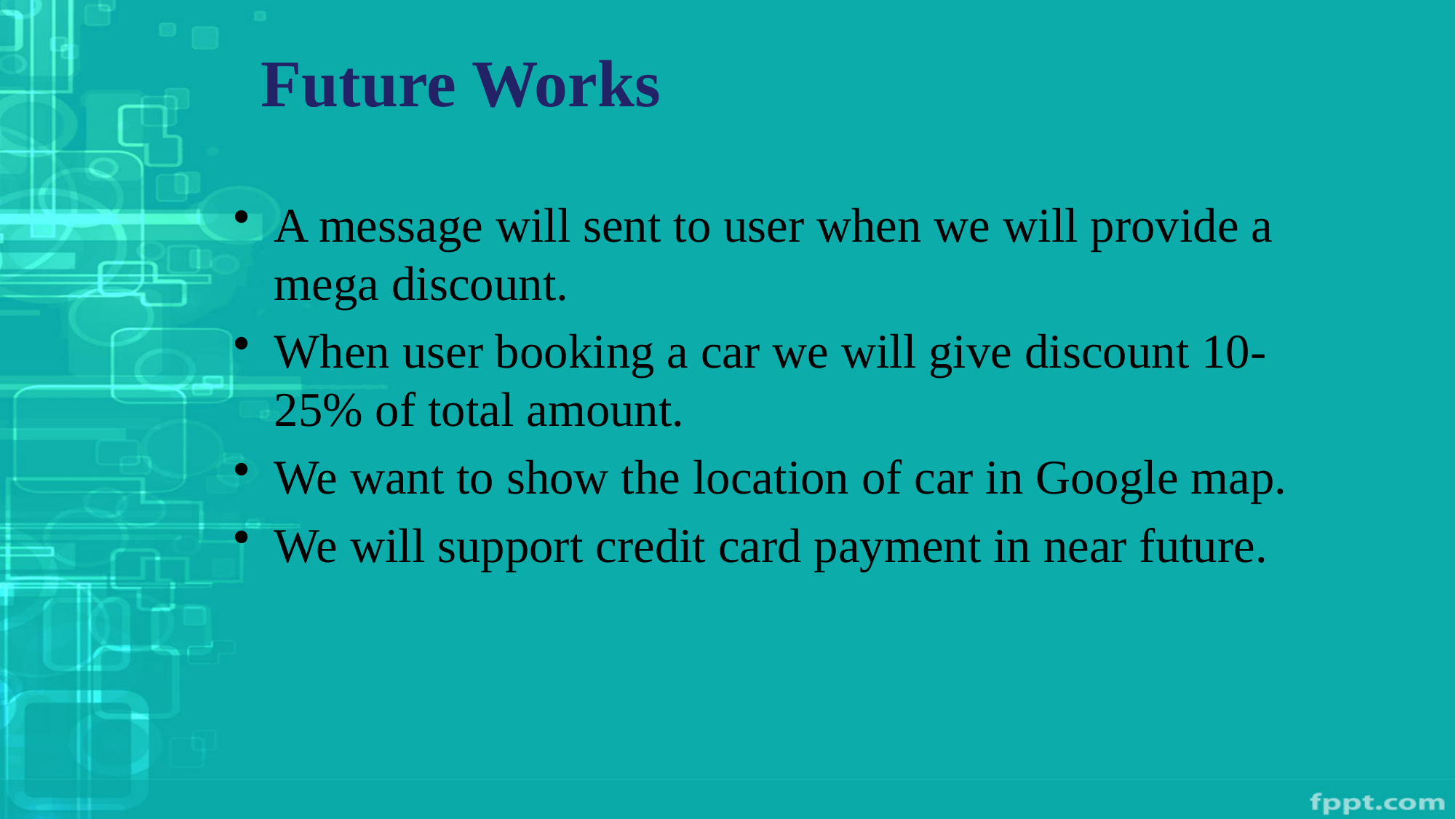

# Future Works
A message will sent to user when we will provide a mega discount.
When user booking a car we will give discount 10-25% of total amount.
We want to show the location of car in Google map.
We will support credit card payment in near future.